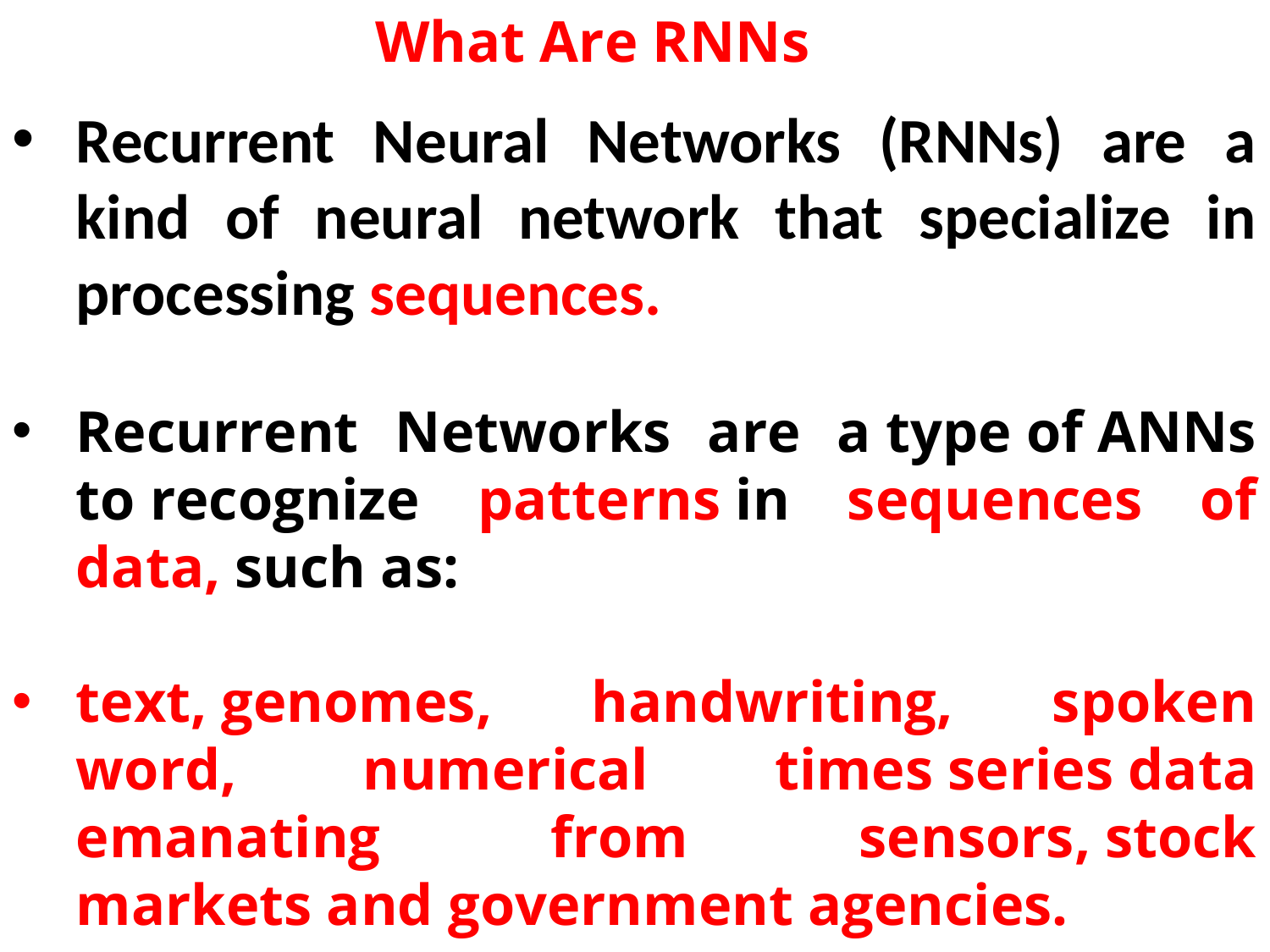

What Are RNNs
Recurrent Neural Networks (RNNs) are a kind of neural network that specialize in processing sequences.

Recurrent Networks are a type of ANNs to recognize patterns in sequences of data, such as:

text, genomes, handwriting, spoken word, numerical times series data emanating from sensors, stock markets and government agencies.